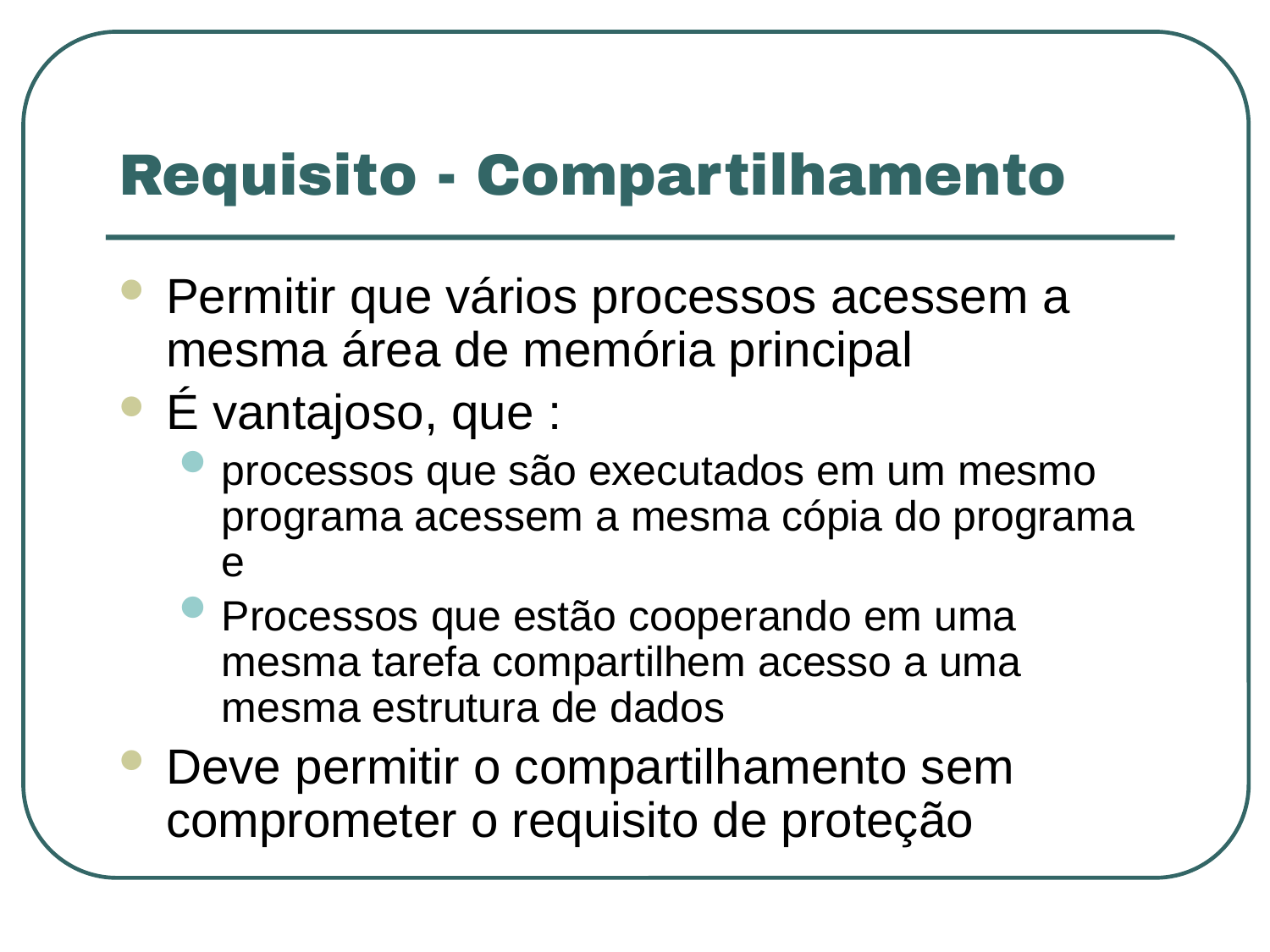

# Requisito - Compartilhamento
Permitir que vários processos acessem a mesma área de memória principal
É vantajoso, que :
processos que são executados em um mesmo programa acessem a mesma cópia do programa e
Processos que estão cooperando em uma mesma tarefa compartilhem acesso a uma mesma estrutura de dados
Deve permitir o compartilhamento sem comprometer o requisito de proteção